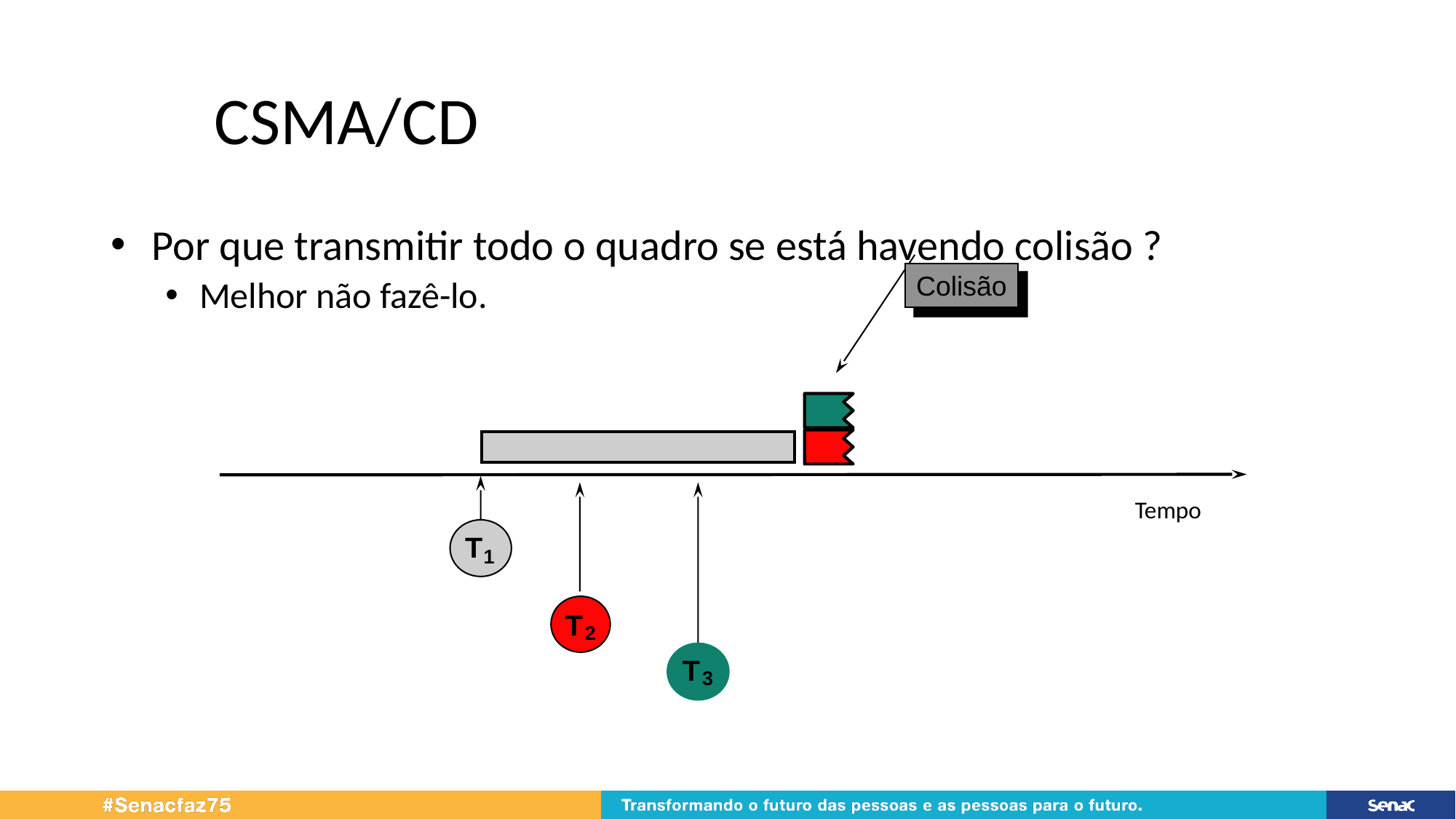

# CSMA/CD
Por que transmitir todo o quadro se está havendo colisão ?
Melhor não fazê-lo.

Colisão

Tempo
T
1

T
2

T
3